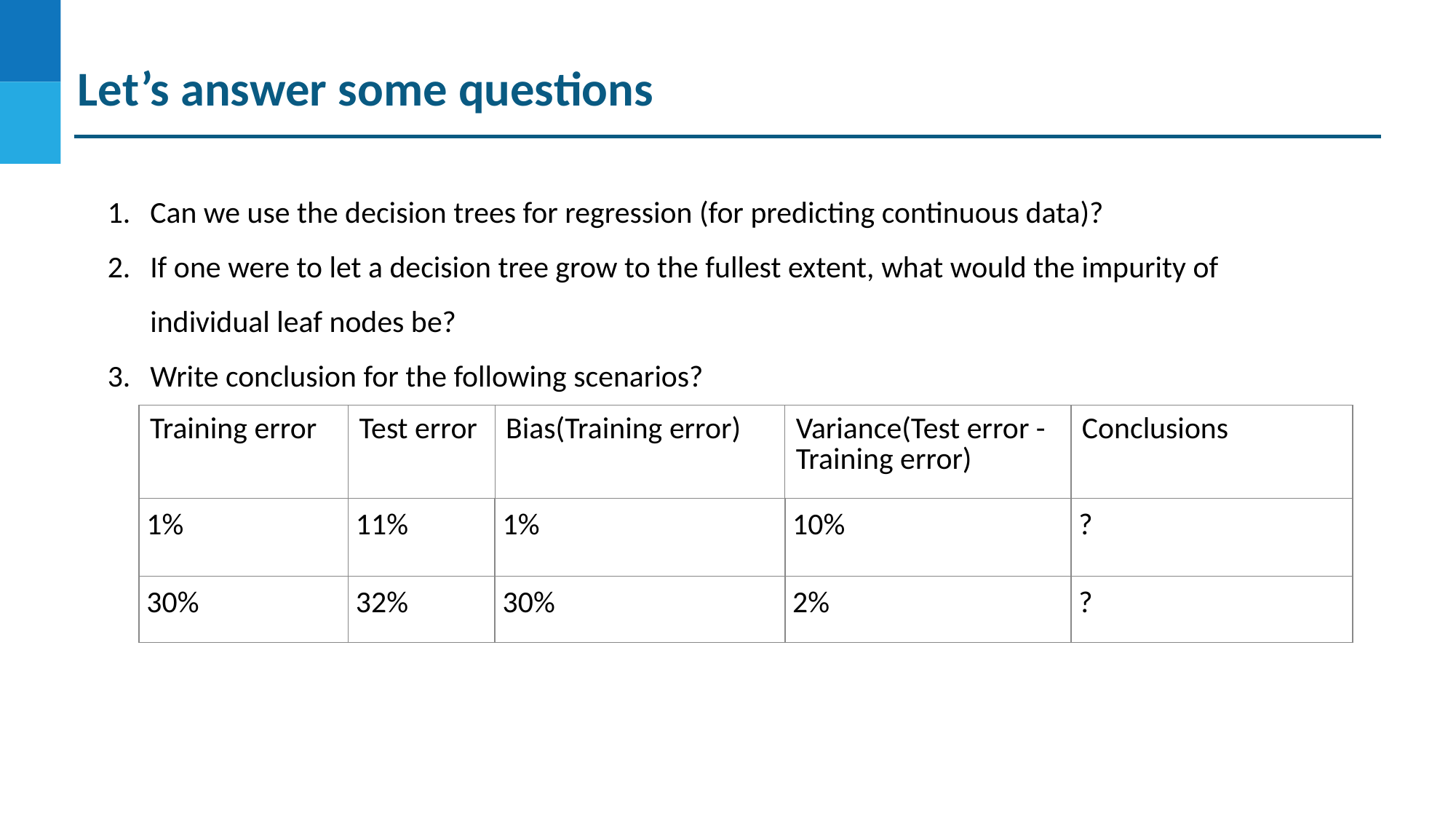

Let’s answer some questions
Can we use the decision trees for regression (for predicting continuous data)?
If one were to let a decision tree grow to the fullest extent, what would the impurity of individual leaf nodes be?
Write conclusion for the following scenarios?
| Training error | Test error | Bias(Training error) | Variance(Test error - Training error) | Conclusions |
| --- | --- | --- | --- | --- |
| 1% | 11% | 1% | 10% | ? |
| 30% | 32% | 30% | 2% | ? |